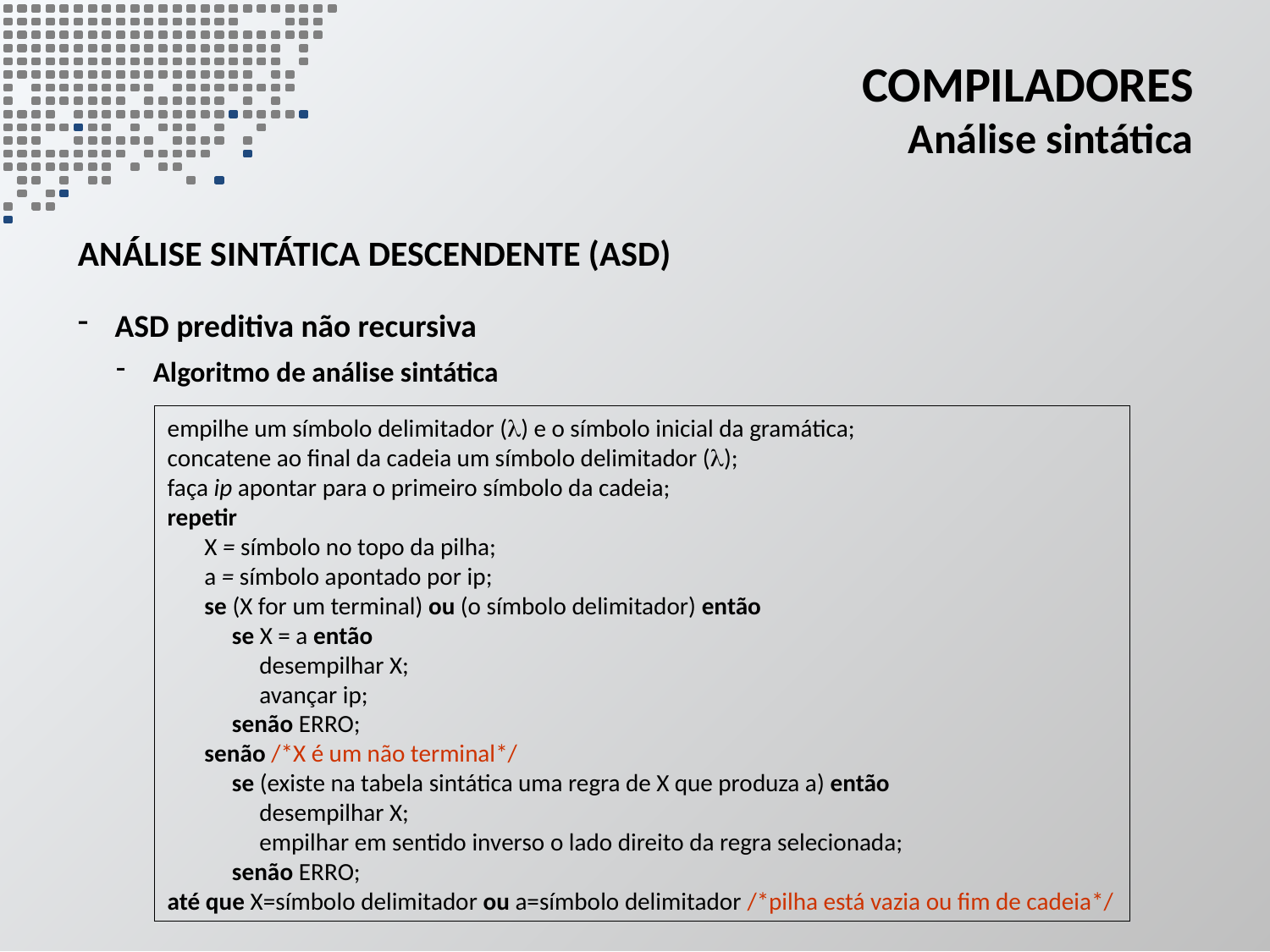

# Compiladores Análise sintática
análise sintática descendente (ASD)
ASD preditiva não recursiva
Algoritmo de análise sintática

empilhe um símbolo delimitador (λ) e o símbolo inicial da gramática;
concatene ao final da cadeia um símbolo delimitador (λ);
faça ip apontar para o primeiro símbolo da cadeia;
repetir
X = símbolo no topo da pilha;
a = símbolo apontado por ip;
se (X for um terminal) ou (o símbolo delimitador) então
     se X = a então
          desempilhar X;
          avançar ip;
     senão ERRO;
senão /*X é um não terminal*/
     se (existe na tabela sintática uma regra de X que produza a) então
          desempilhar X;
          empilhar em sentido inverso o lado direito da regra selecionada;
     senão ERRO;
até que X=símbolo delimitador ou a=símbolo delimitador /*pilha está vazia ou fim de cadeia*/